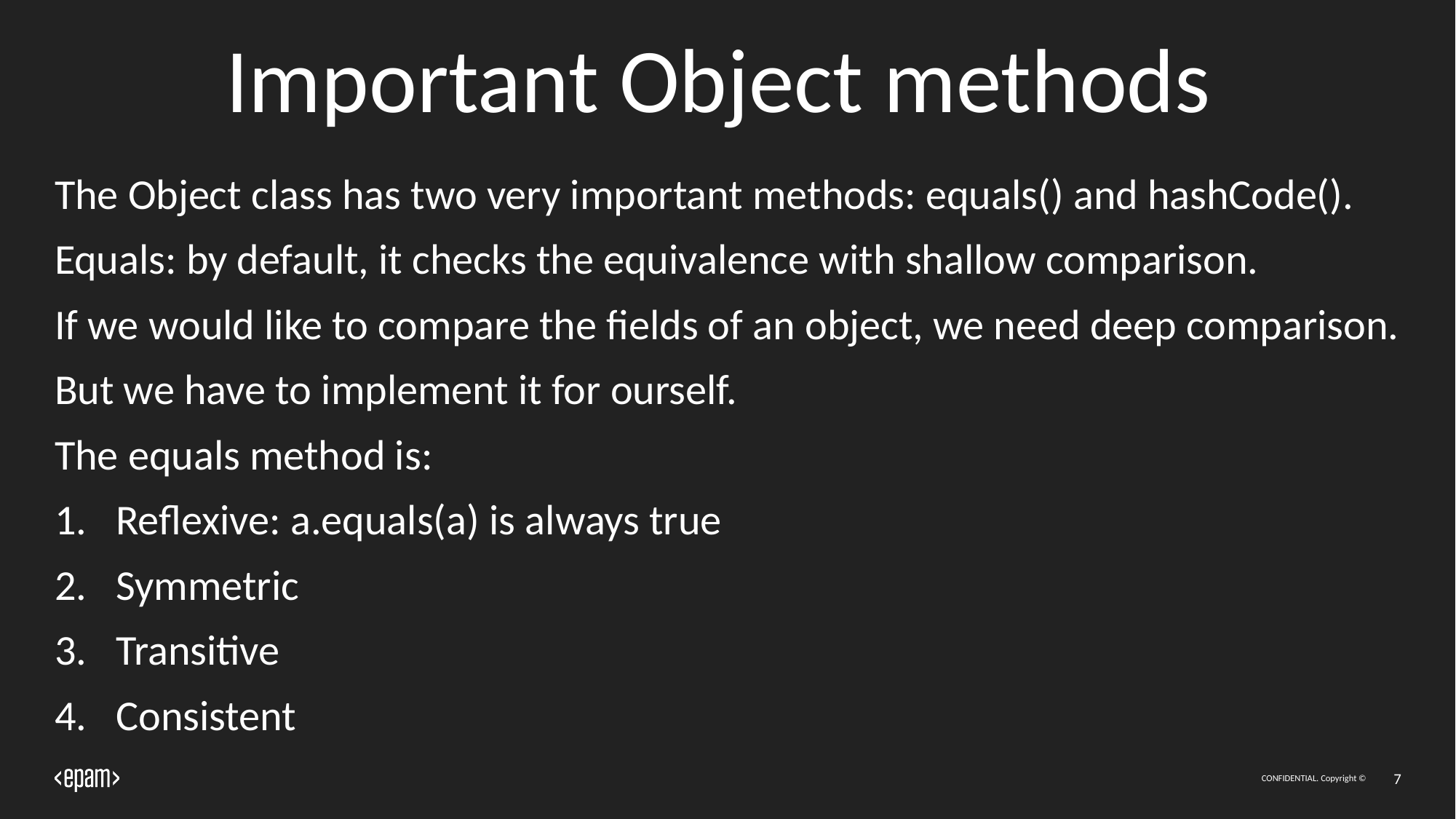

# Important Object methods
The Object class has two very important methods: equals() and hashCode().
Equals: by default, it checks the equivalence with shallow comparison.
If we would like to compare the fields of an object, we need deep comparison.
But we have to implement it for ourself.
The equals method is:
Reflexive: a.equals(a) is always true
Symmetric
Transitive
Consistent